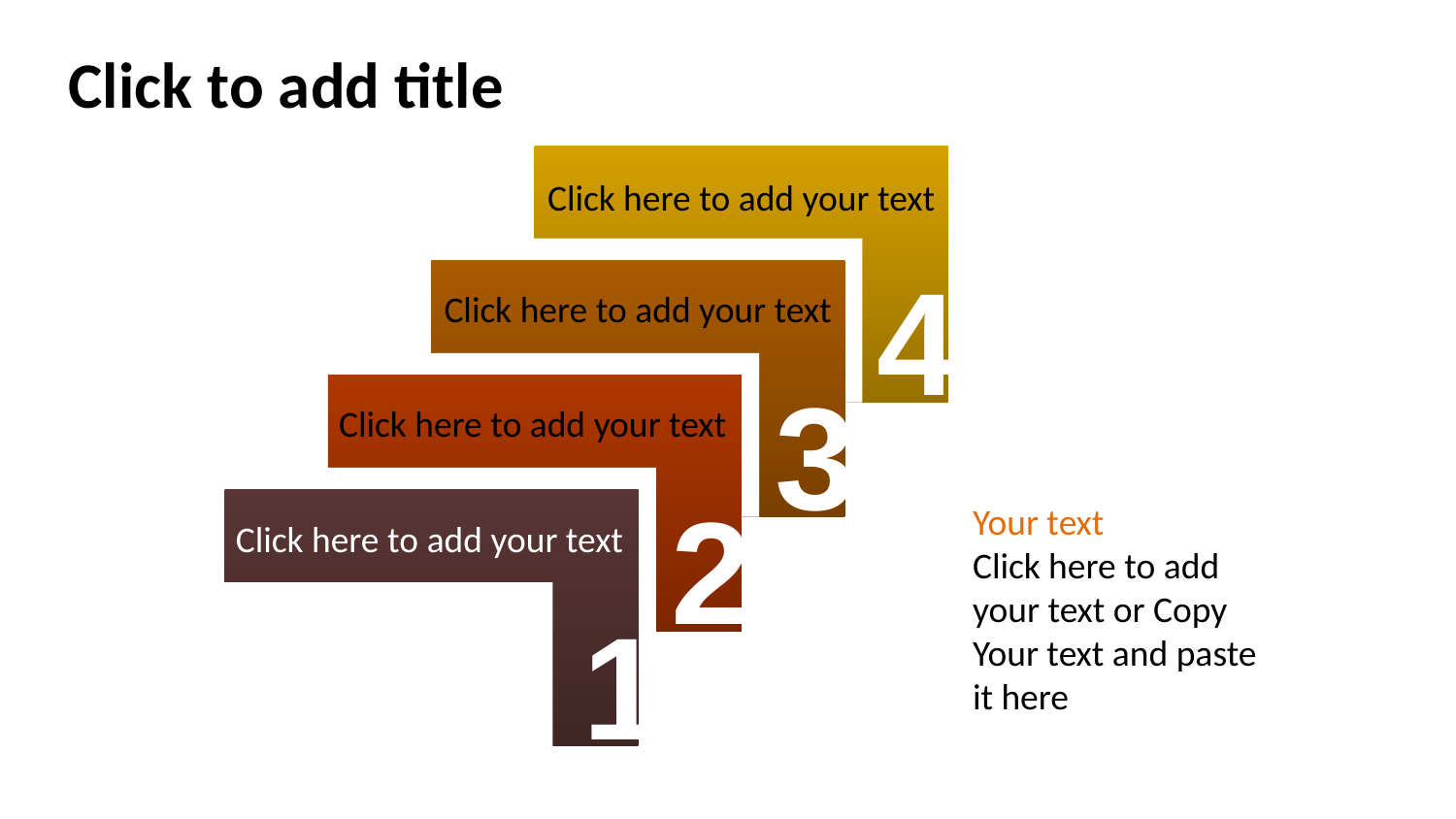

Click to add title

Click here to add your text
4

Click here to add your text
3

Click here to add your text
2

Your text
Click here to add
your text or Copy
Your text and paste
it here

Click here to add your text
1